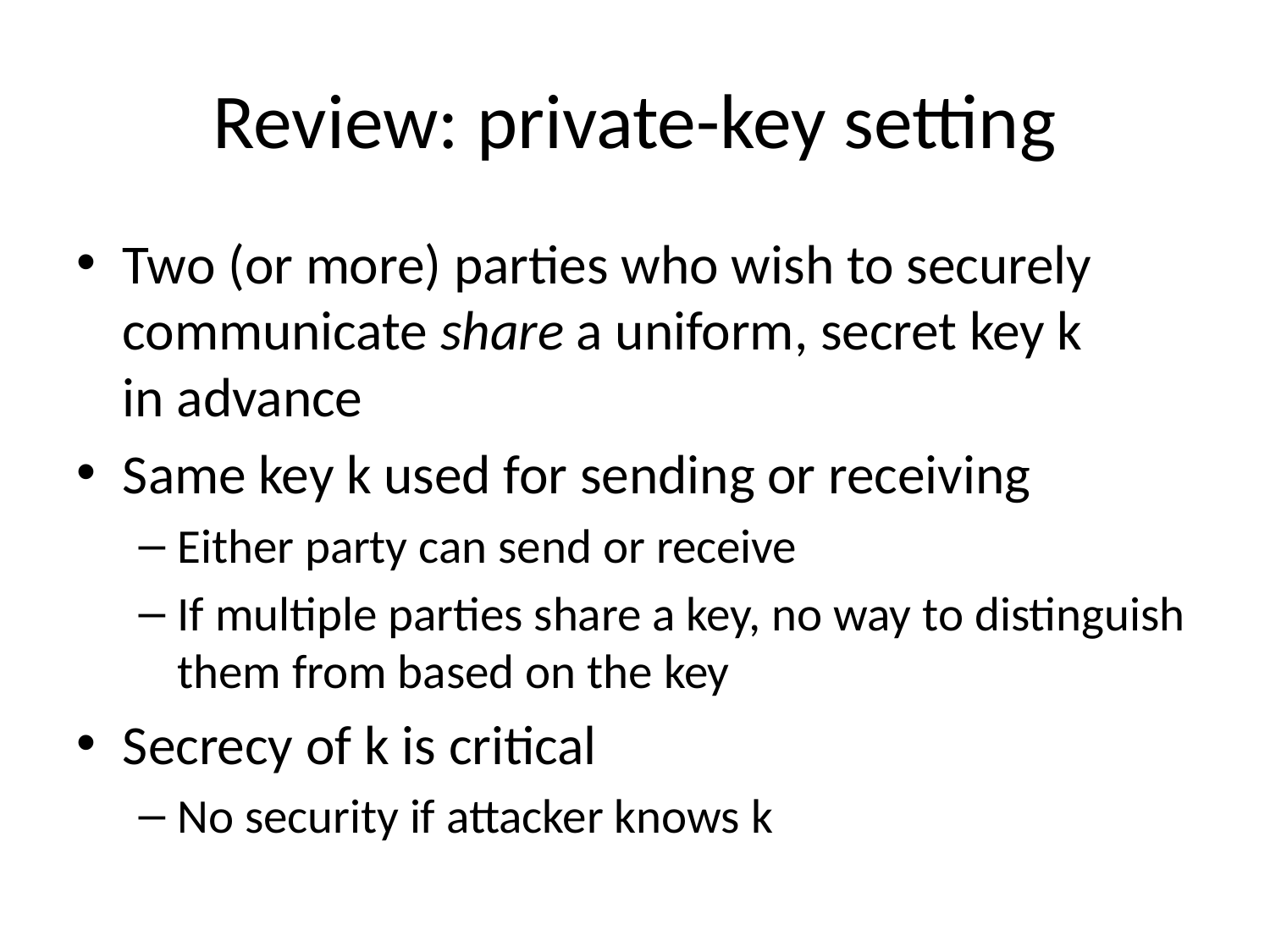

# Review: private-key setting
Two (or more) parties who wish to securely communicate share a uniform, secret key k
in advance
Same key k used for sending or receiving
Either party can send or receive
If multiple parties share a key, no way to distinguish them from based on the key
Secrecy of k is critical
No security if attacker knows k